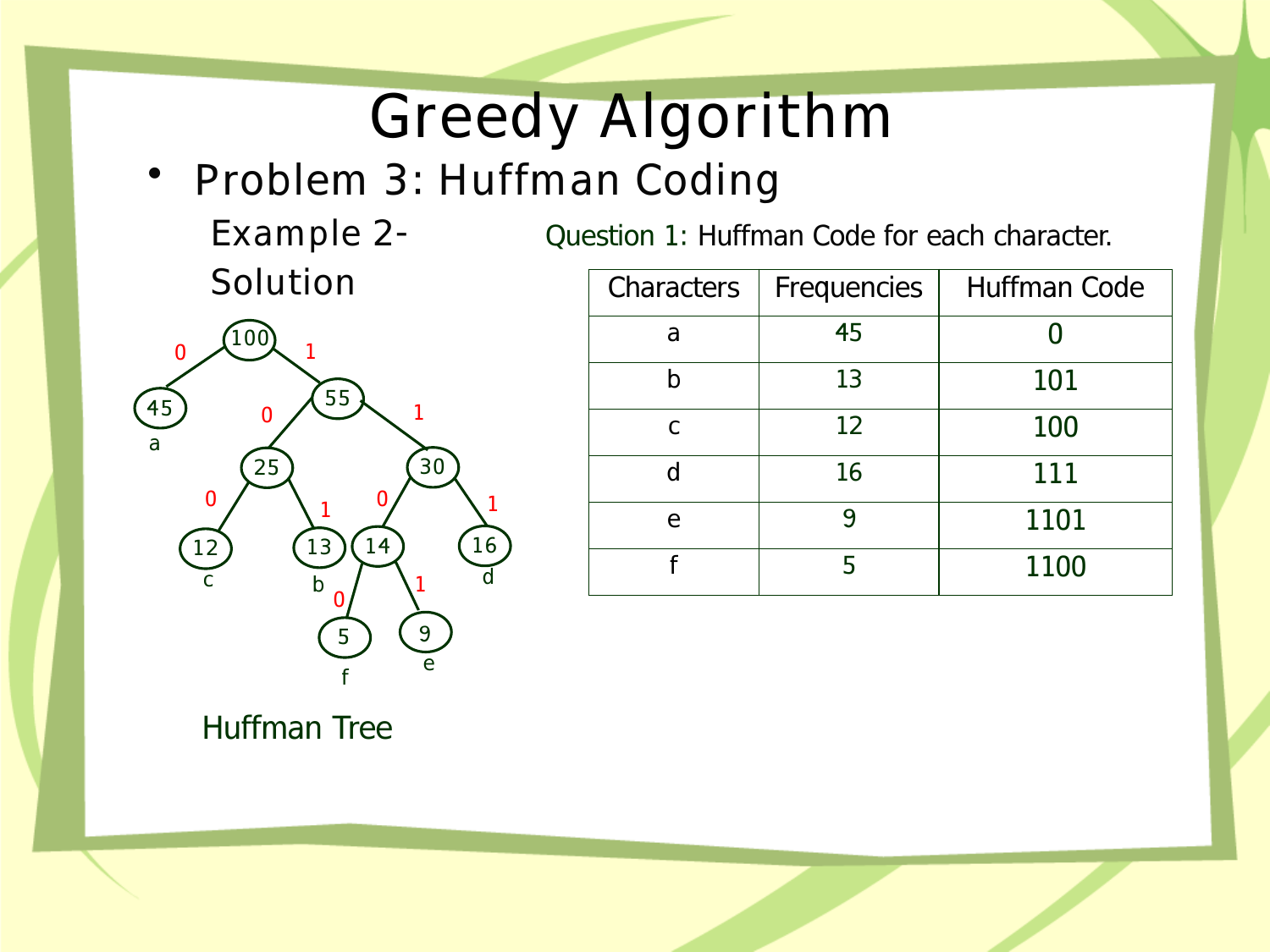

# Greedy Algorithm
Problem 3: Huffman Coding
Example 2-
Solution

Question 1: Huffman Code for each character.
| Characters | Frequencies | Huffman Code |
| --- | --- | --- |
| a | 45 | 0 |
| b | 13 | 101 |
| c | 12 | 100 |
| d | 16 | 111 |
| e | 9 | 1101 |
| f | 5 | 1100 |
100

1
0
55

45

a
1
0
30

25

0
0
1
1
16

d
14

13

12

c
1
b
0

 9
e
 5

f
Huffman Tree